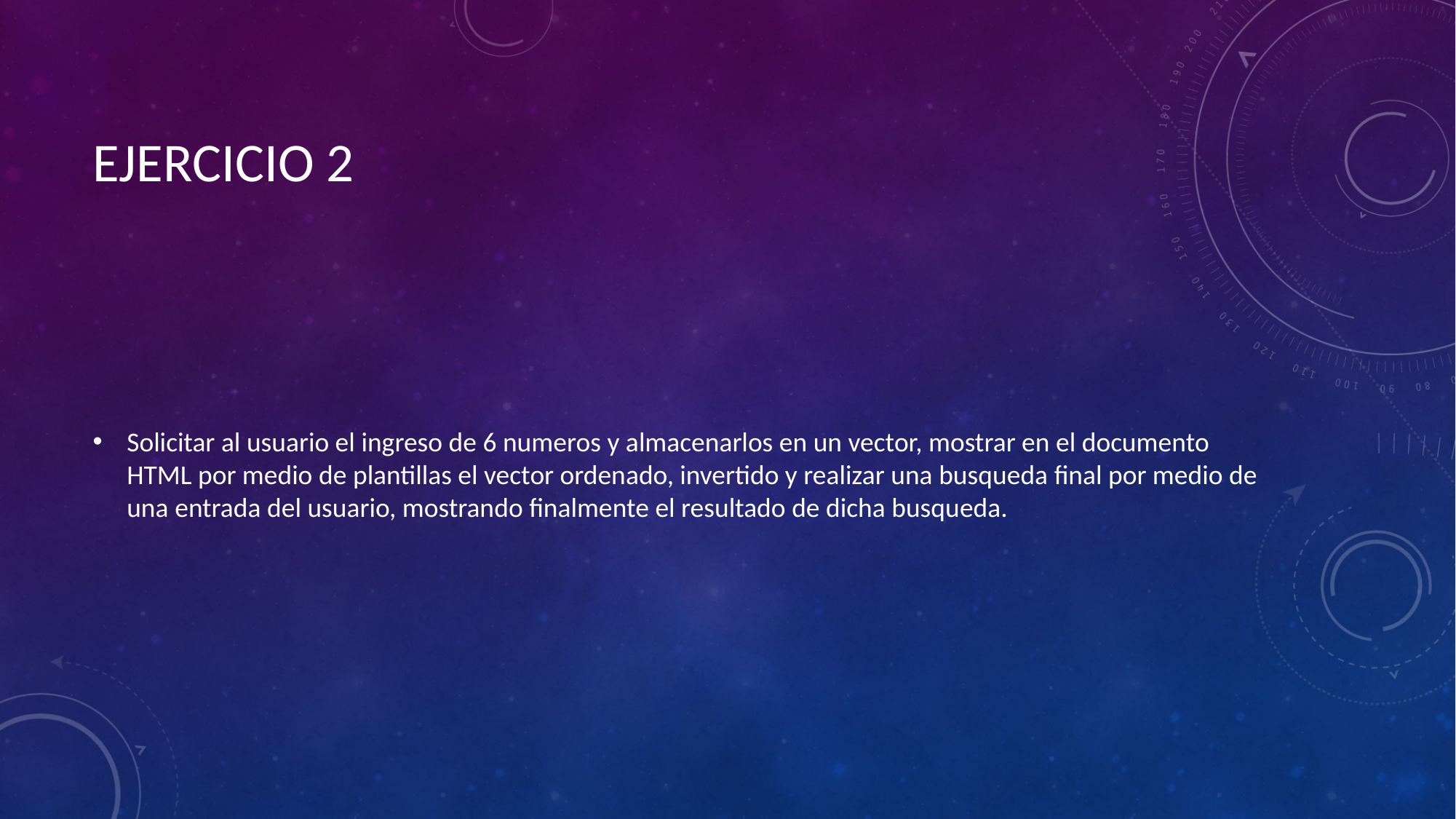

# Ejercicio 2
Solicitar al usuario el ingreso de 6 numeros y almacenarlos en un vector, mostrar en el documento HTML por medio de plantillas el vector ordenado, invertido y realizar una busqueda final por medio de una entrada del usuario, mostrando finalmente el resultado de dicha busqueda.